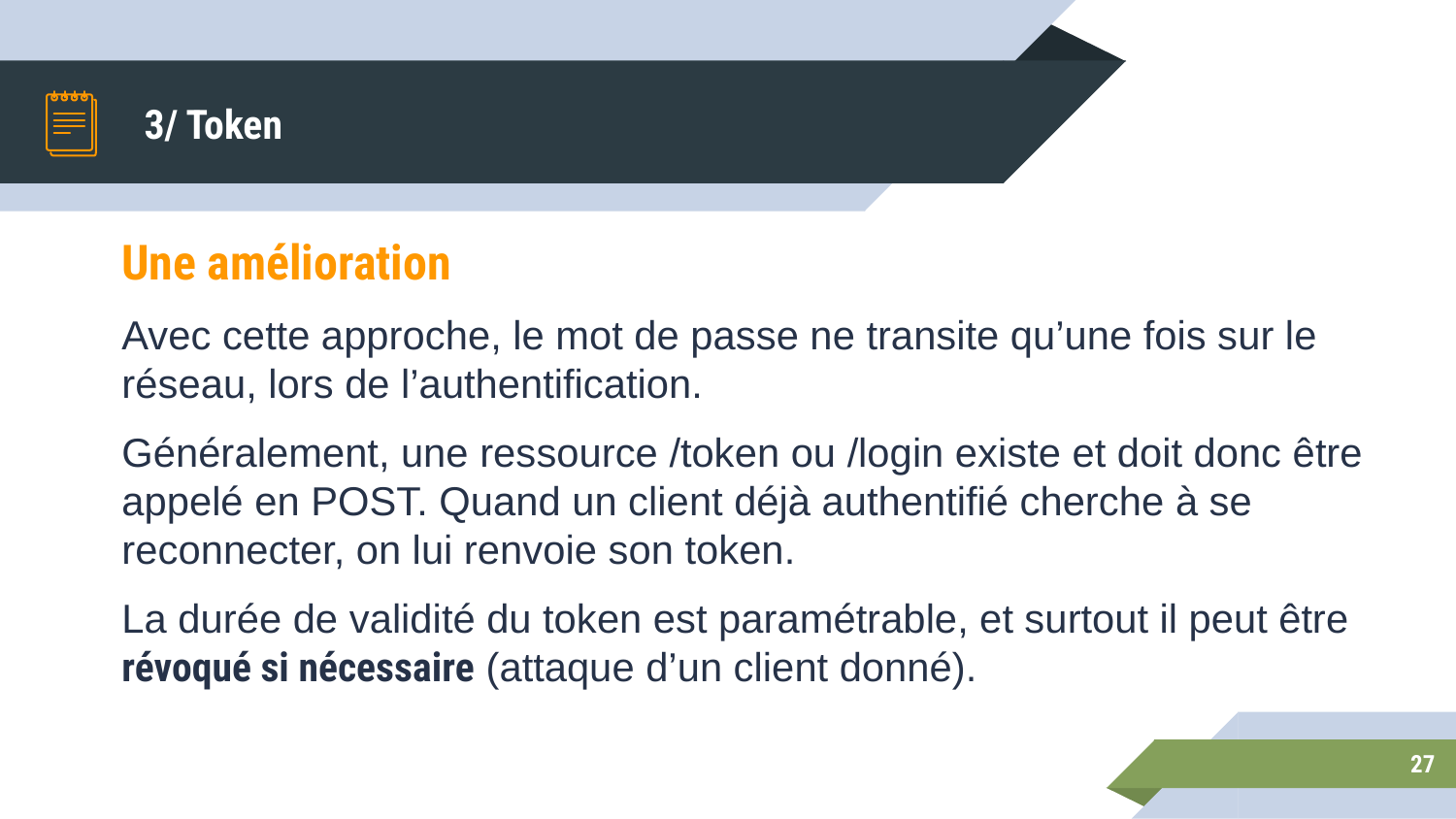

# 3/ Token

Une amélioration
Avec cette approche, le mot de passe ne transite qu’une fois sur le réseau, lors de l’authentification.
Généralement, une ressource /token ou /login existe et doit donc être appelé en POST. Quand un client déjà authentifié cherche à se reconnecter, on lui renvoie son token.
La durée de validité du token est paramétrable, et surtout il peut être révoqué si nécessaire (attaque d’un client donné).

27